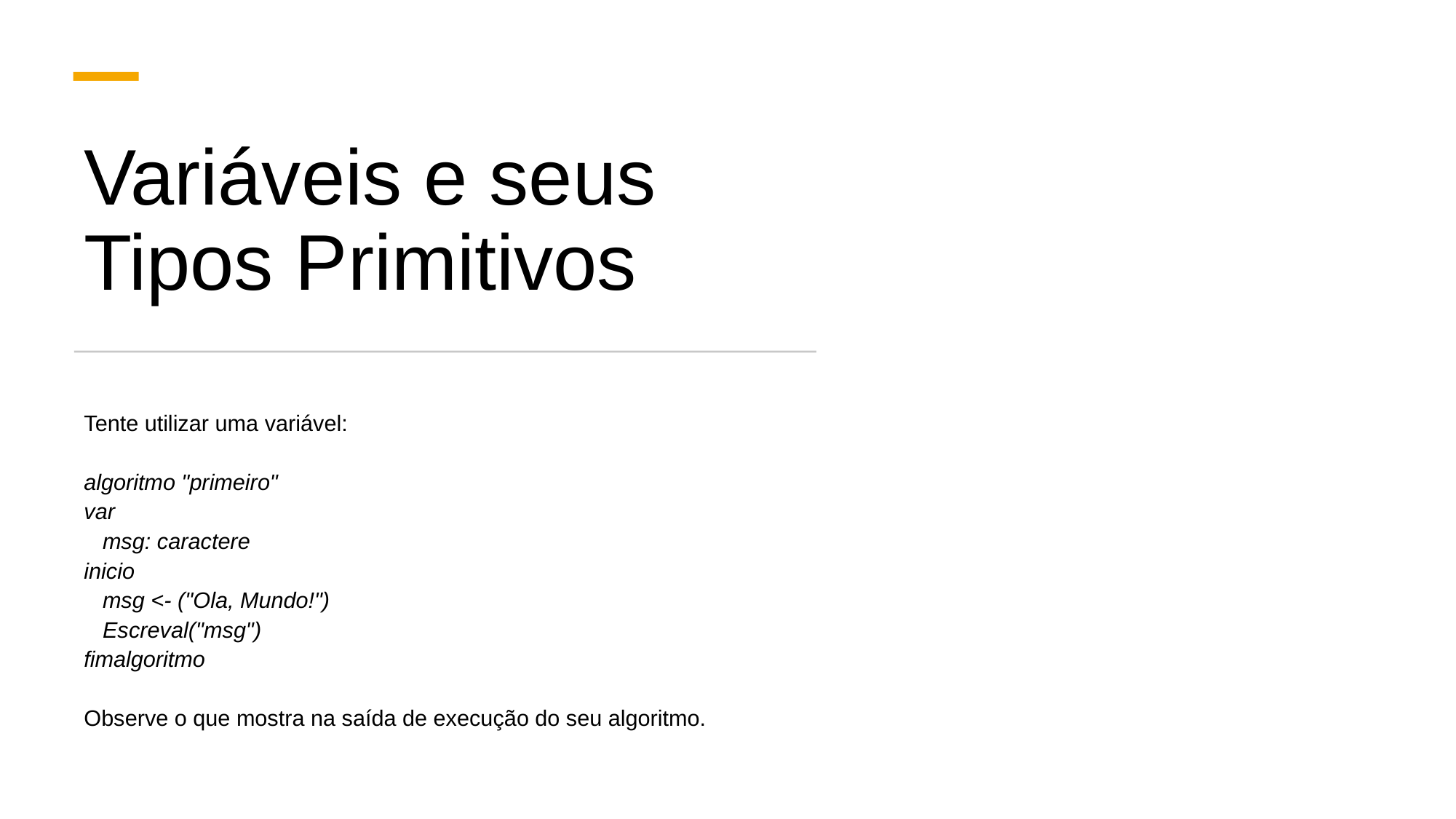

# Variáveis e seus Tipos Primitivos
Tente utilizar uma variável:

algoritmo "primeiro"
var
   msg: caractere
inicio
   msg <- ("Ola, Mundo!")
   Escreval("msg")
fimalgoritmo

Observe o que mostra na saída de execução do seu algoritmo.